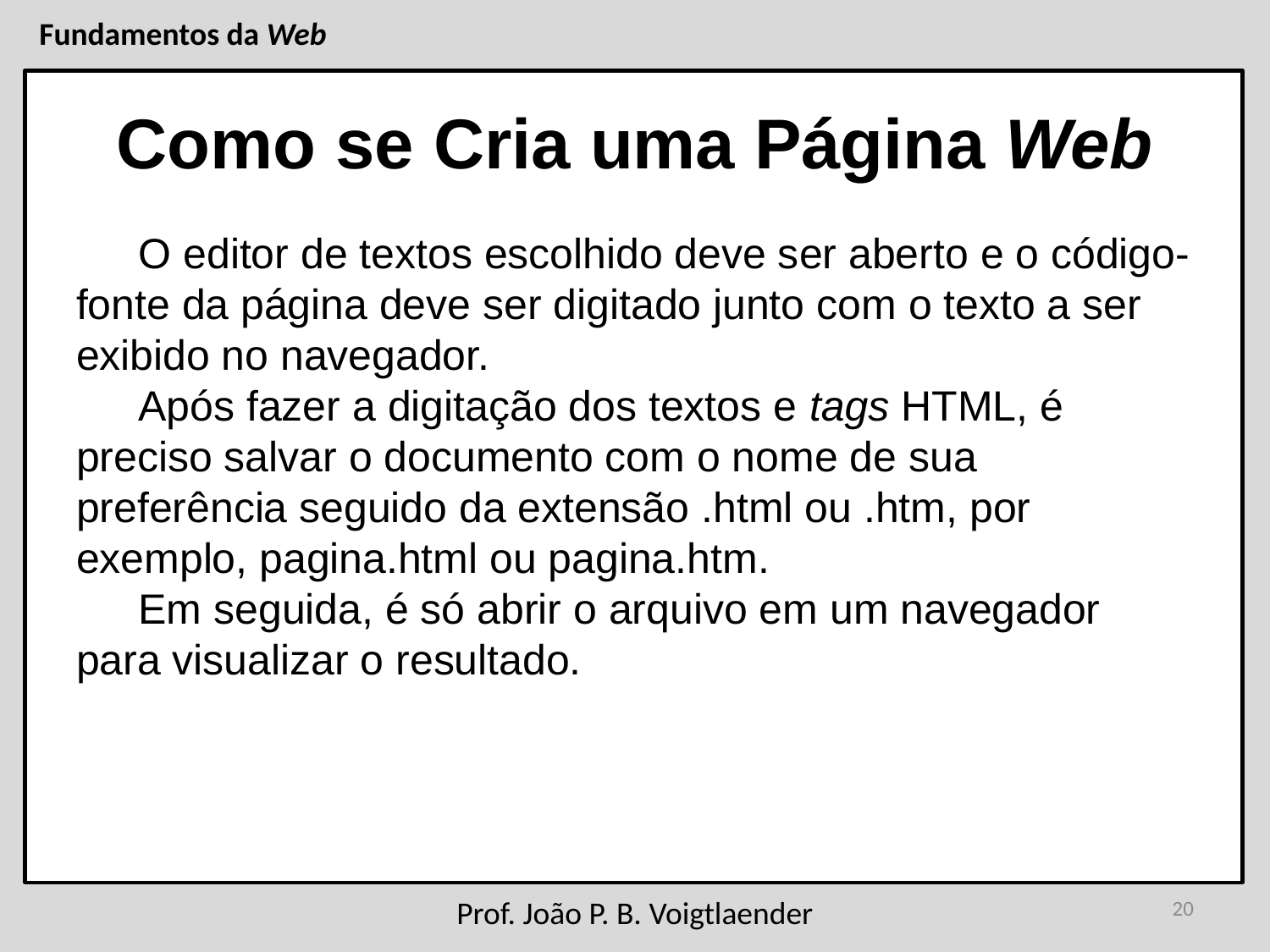

# Como se Cria uma Página Web
O editor de textos escolhido deve ser aberto e o código-fonte da página deve ser digitado junto com o texto a ser exibido no navegador.
Após fazer a digitação dos textos e tags HTML, é preciso salvar o documento com o nome de sua preferência seguido da extensão .html ou .htm, por exemplo, pagina.html ou pagina.htm.
Em seguida, é só abrir o arquivo em um navegador para visualizar o resultado.
20